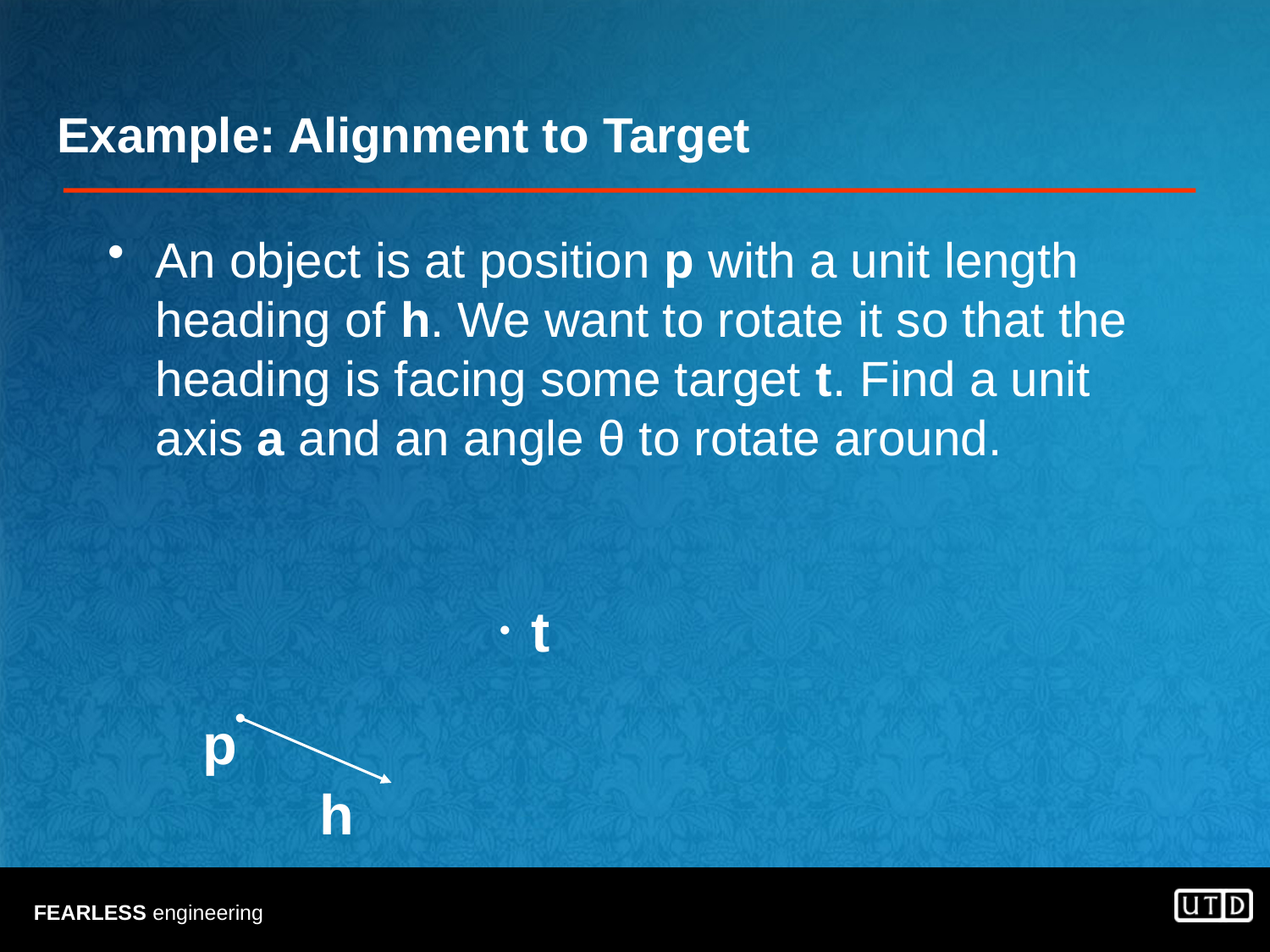

# Example: Alignment to Target

An object is at position p with a unit length heading of h. We want to rotate it so that the heading is facing some target t. Find a unit axis a and an angle θ to rotate around.
t
•
•
p

h